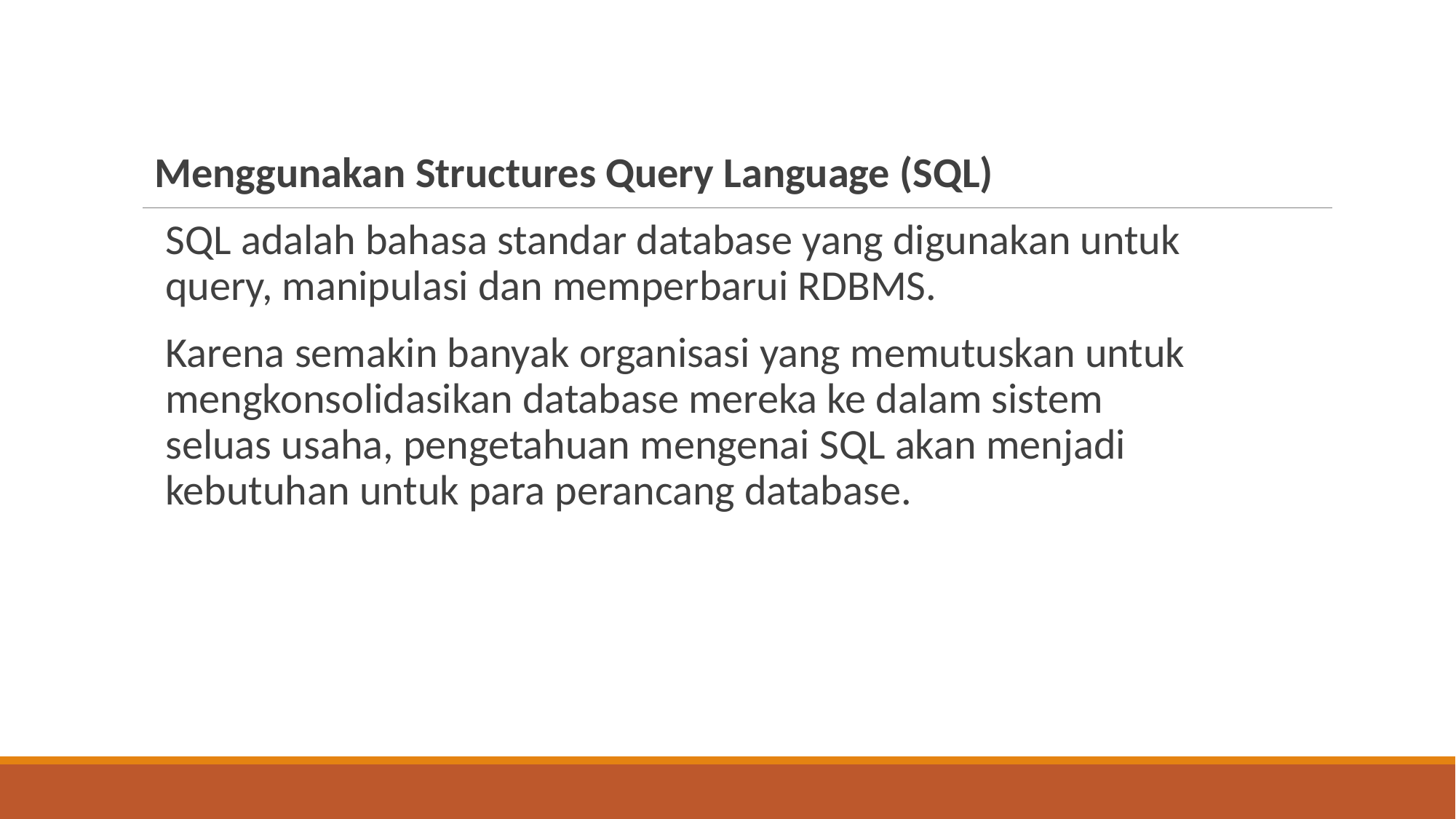

Menggunakan Structures Query Language (SQL)
SQL adalah bahasa standar database yang digunakan untuk query, manipulasi dan memperbarui RDBMS.
Karena semakin banyak organisasi yang memutuskan untuk mengkonsolidasikan database mereka ke dalam sistem seluas usaha, pengetahuan mengenai SQL akan menjadi kebutuhan untuk para perancang database.